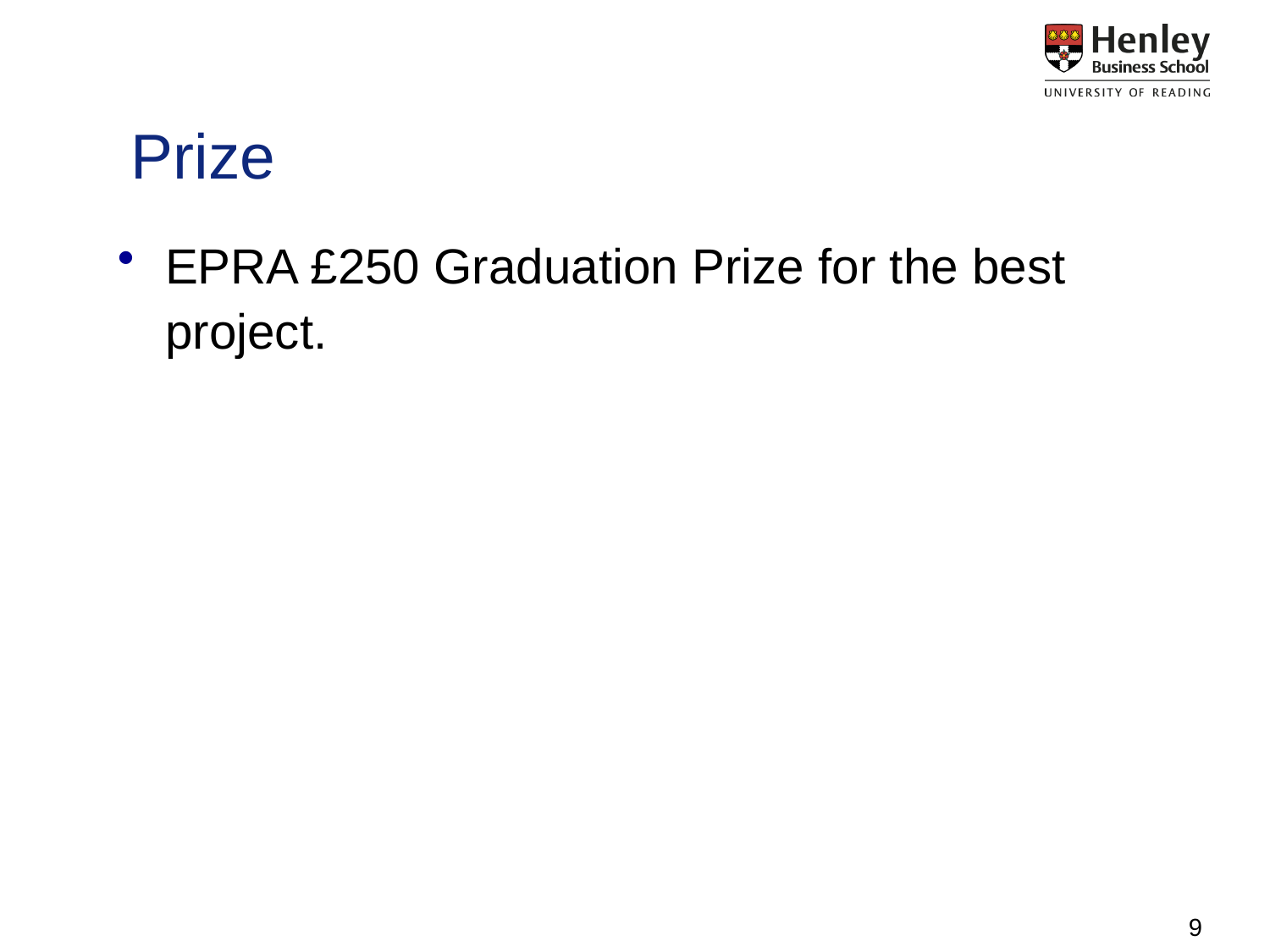

# Prize
EPRA £250 Graduation Prize for the best project.
9